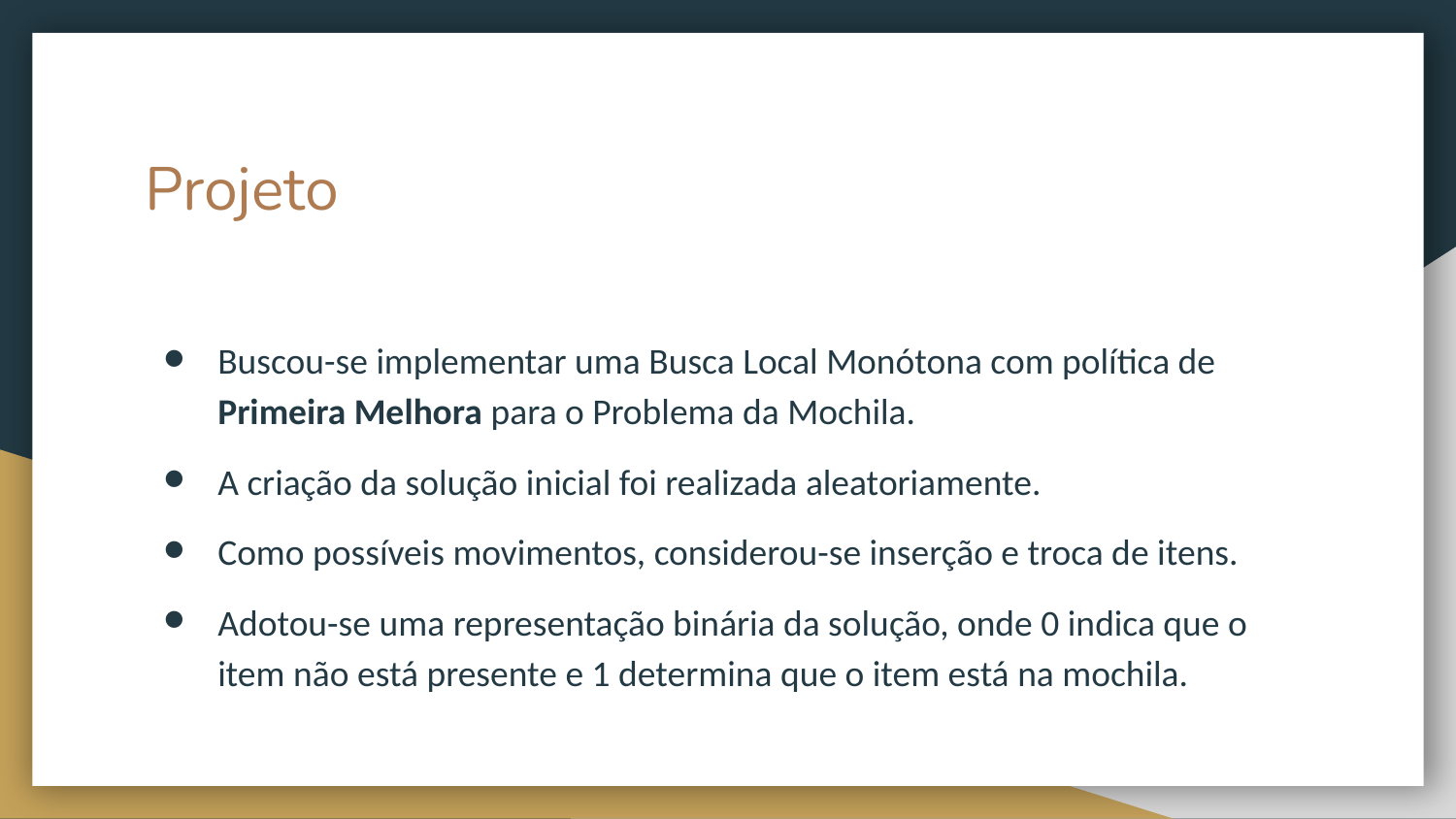

# Projeto
Buscou-se implementar uma Busca Local Monótona com política de Primeira Melhora para o Problema da Mochila.
A criação da solução inicial foi realizada aleatoriamente.
Como possíveis movimentos, considerou-se inserção e troca de itens.
Adotou-se uma representação binária da solução, onde 0 indica que o item não está presente e 1 determina que o item está na mochila.